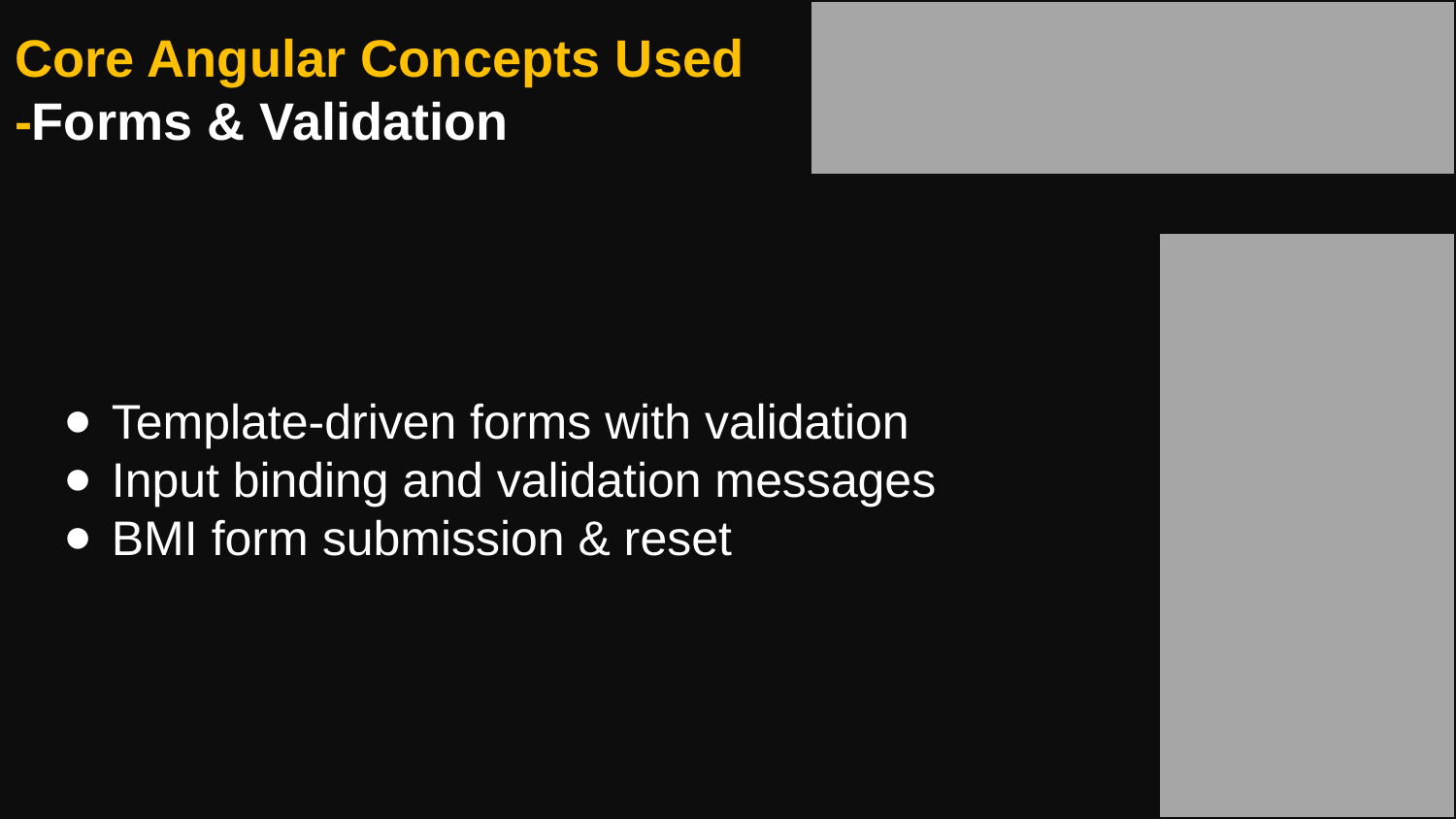

# Core Angular Concepts Used -Forms & Validation

Template-driven forms with validation
Input binding and validation messages
BMI form submission & reset